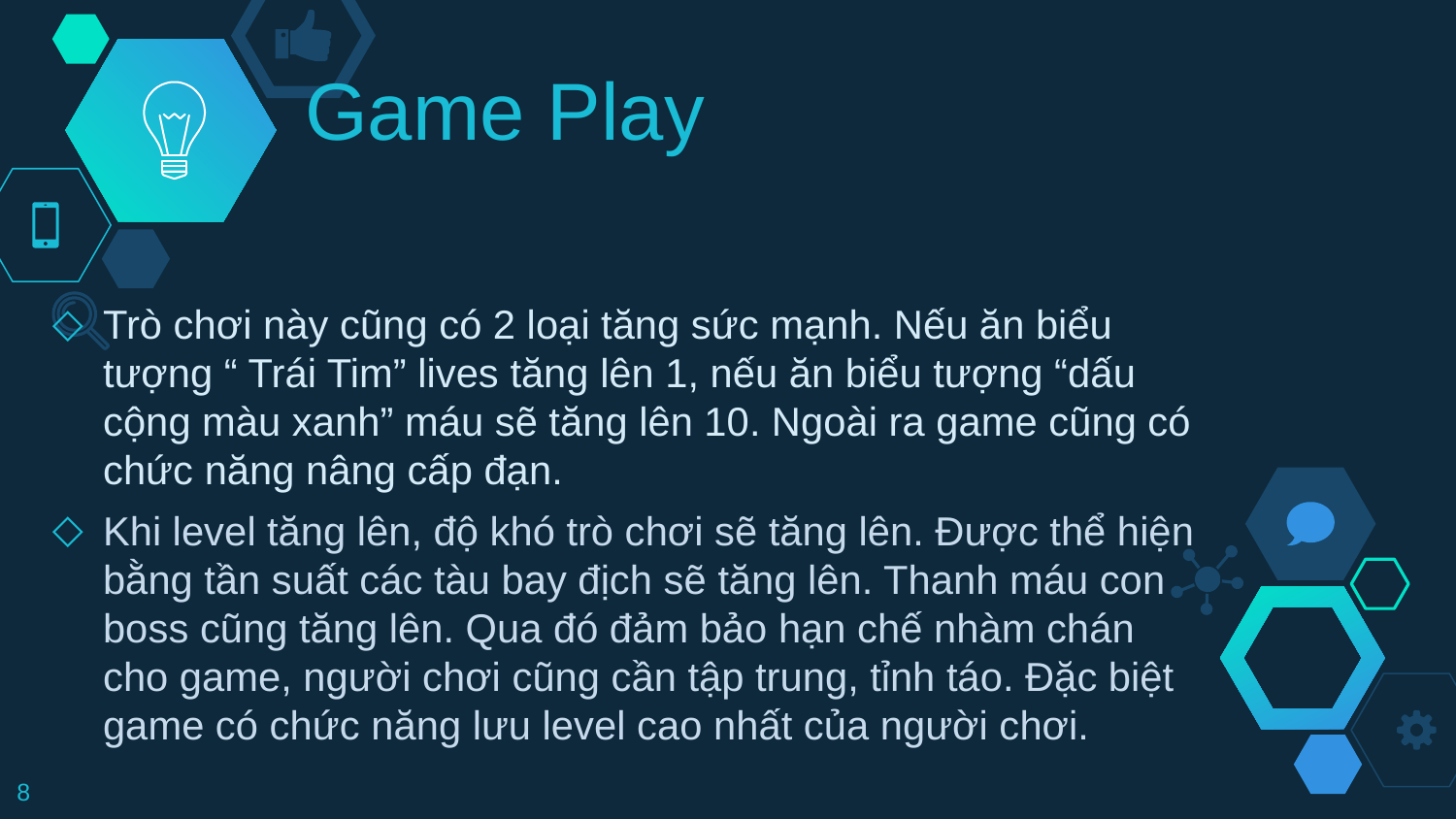

# Game Play
Trò chơi này cũng có 2 loại tăng sức mạnh. Nếu ăn biểu tượng “ Trái Tim” lives tăng lên 1, nếu ăn biểu tượng “dấu cộng màu xanh” máu sẽ tăng lên 10. Ngoài ra game cũng có chức năng nâng cấp đạn.
Khi level tăng lên, độ khó trò chơi sẽ tăng lên. Được thể hiện bằng tần suất các tàu bay địch sẽ tăng lên. Thanh máu con boss cũng tăng lên. Qua đó đảm bảo hạn chế nhàm chán cho game, người chơi cũng cần tập trung, tỉnh táo. Đặc biệt game có chức năng lưu level cao nhất của người chơi.
8